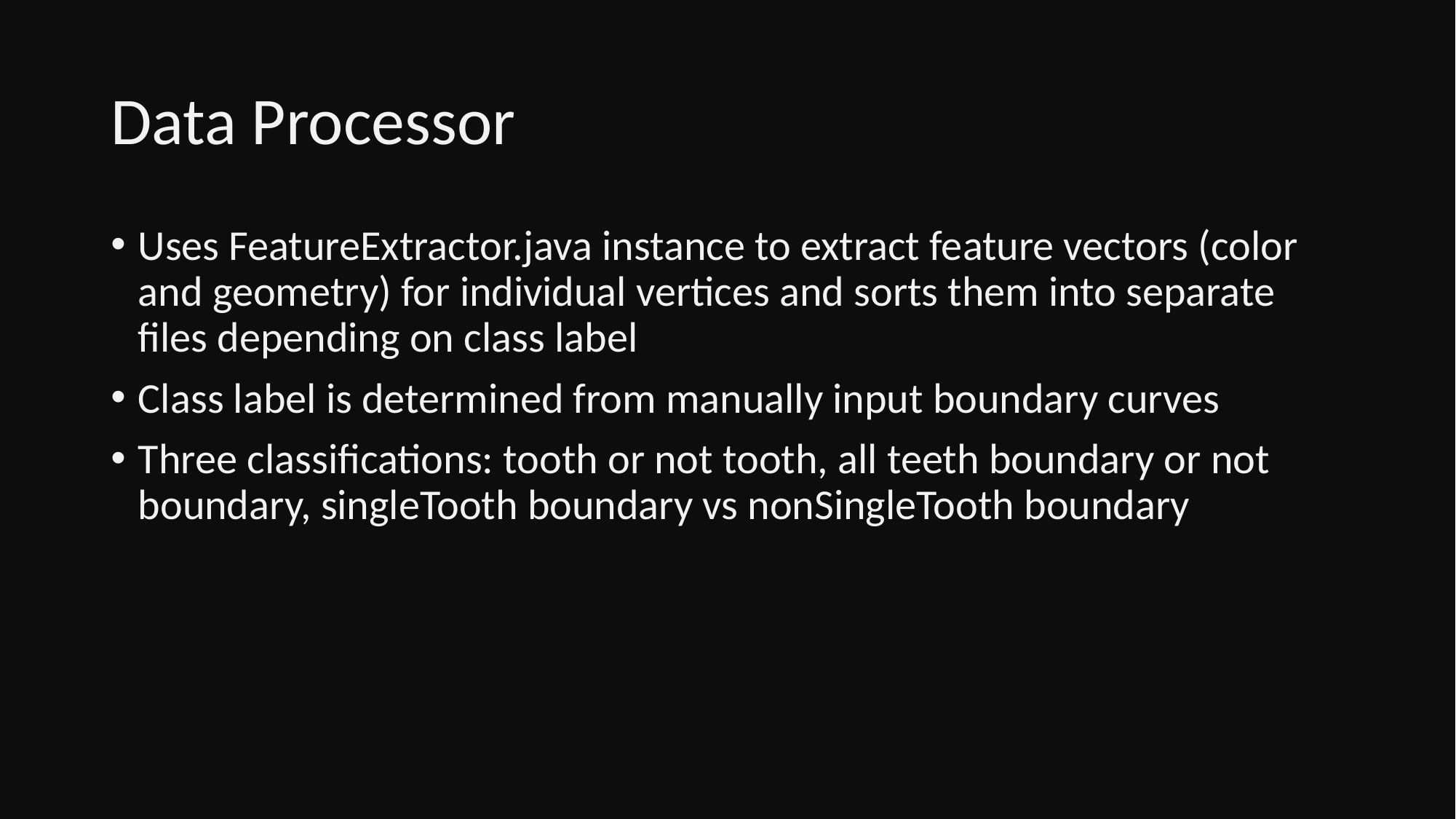

# Data Processor
Uses FeatureExtractor.java instance to extract feature vectors (color and geometry) for individual vertices and sorts them into separate files depending on class label
Class label is determined from manually input boundary curves
Three classifications: tooth or not tooth, all teeth boundary or not boundary, singleTooth boundary vs nonSingleTooth boundary